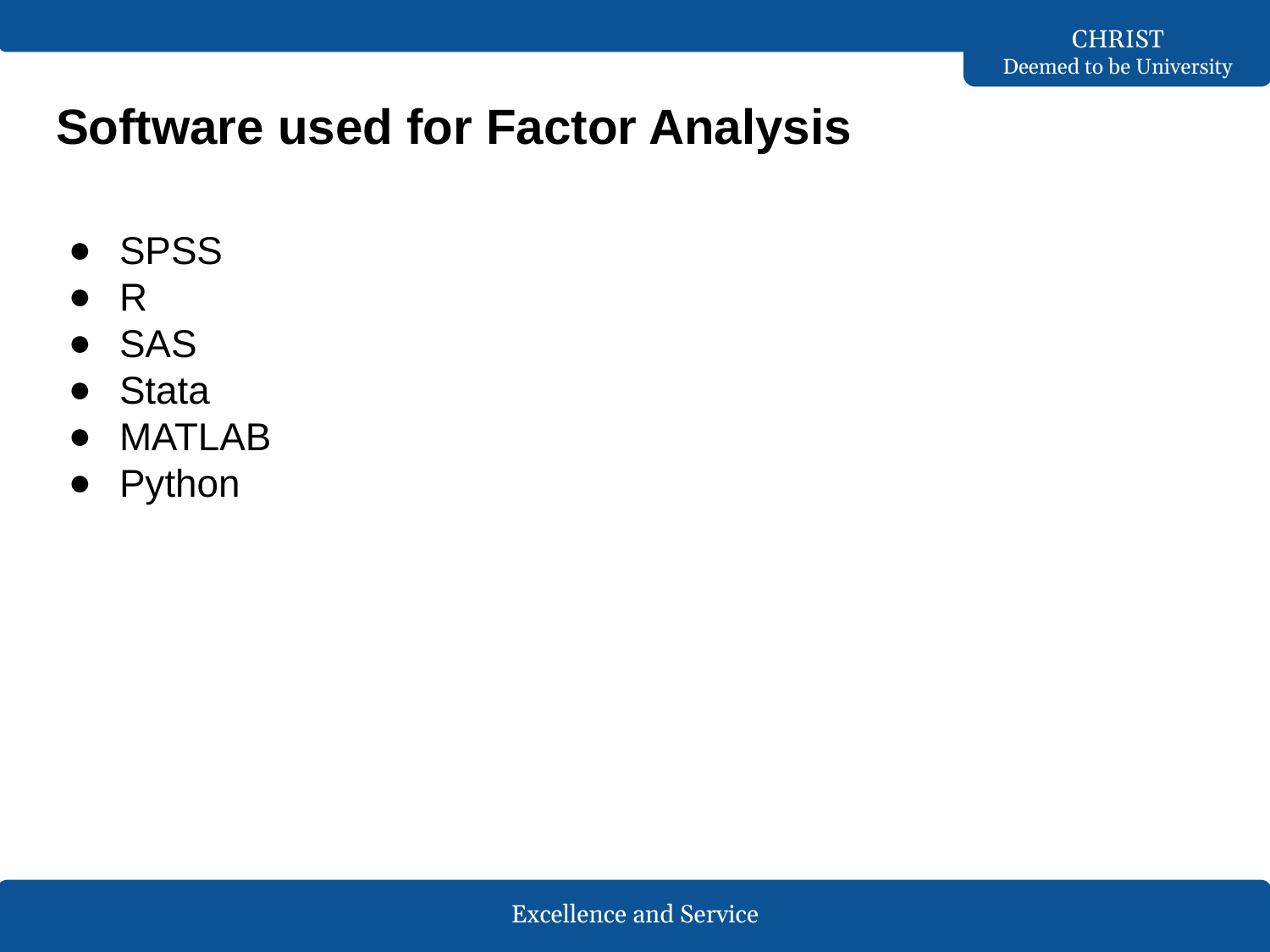

# Software used for Factor Analysis
SPSS
R
SAS
Stata
MATLAB
Python